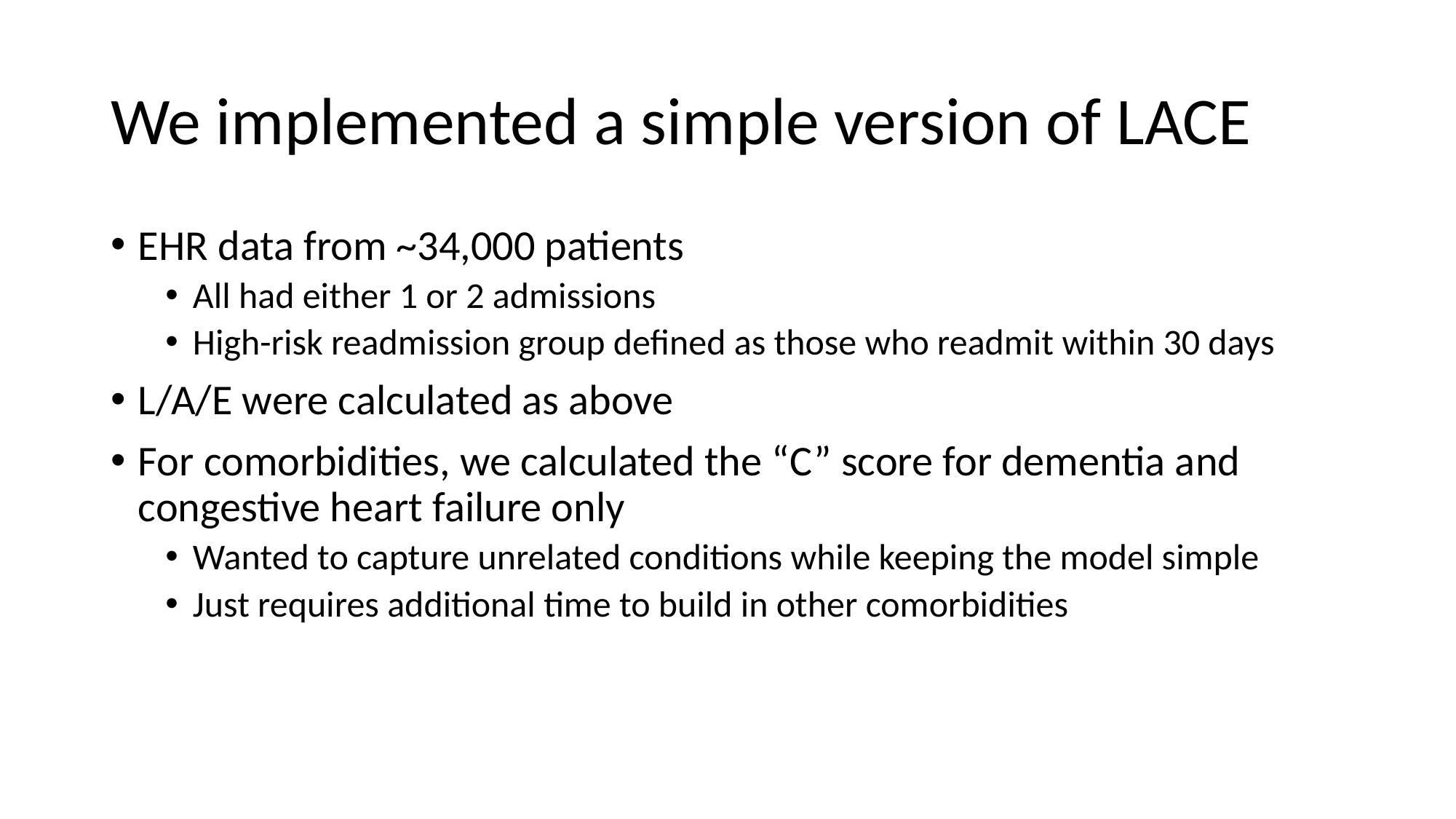

# We implemented a simple version of LACE
EHR data from ~34,000 patients
All had either 1 or 2 admissions
High-risk readmission group defined as those who readmit within 30 days
L/A/E were calculated as above
For comorbidities, we calculated the “C” score for dementia and congestive heart failure only
Wanted to capture unrelated conditions while keeping the model simple
Just requires additional time to build in other comorbidities